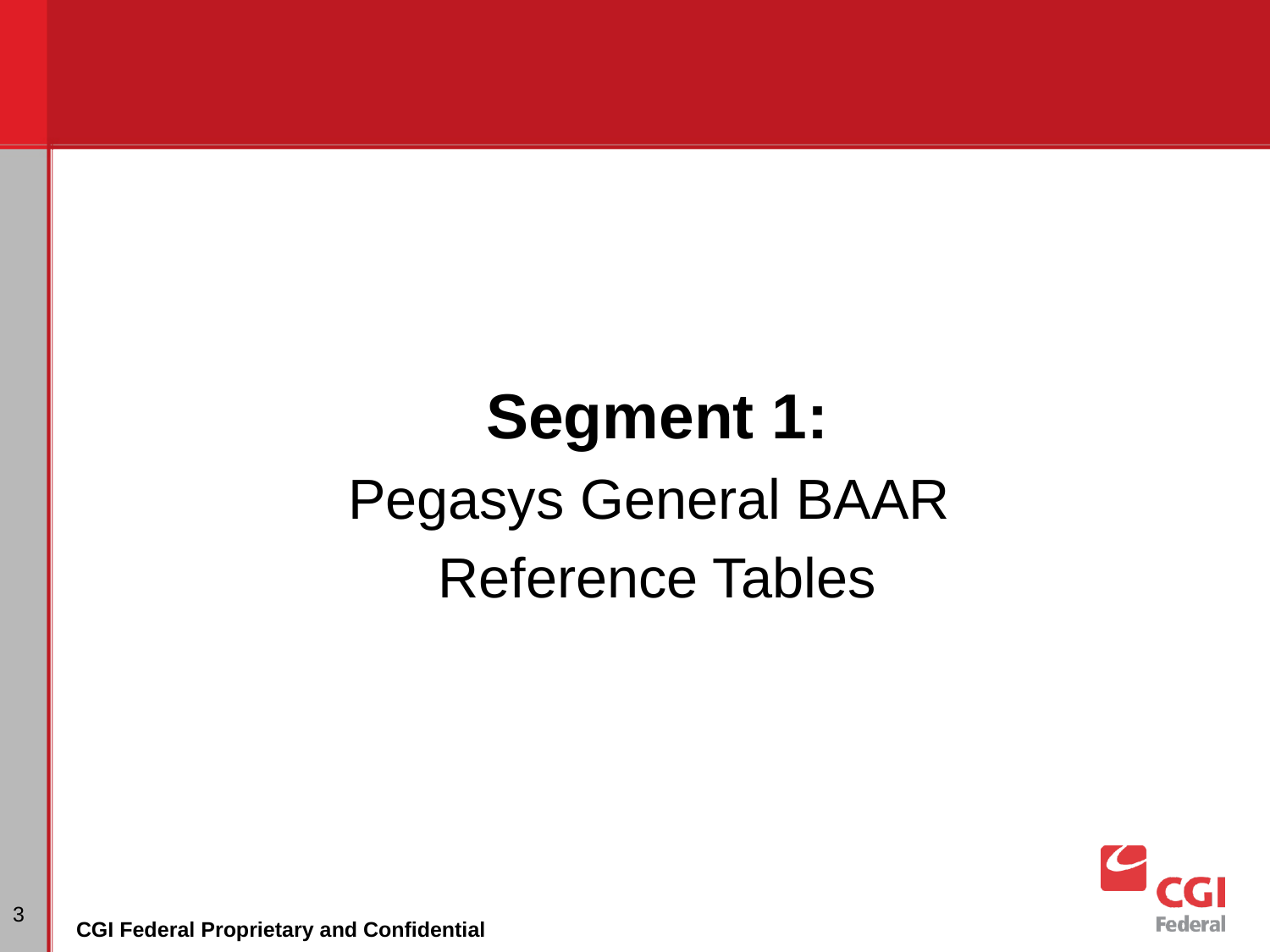

Segment 1:
Pegasys General BAAR
Reference Tables
3
CGI Federal Proprietary and Confidential